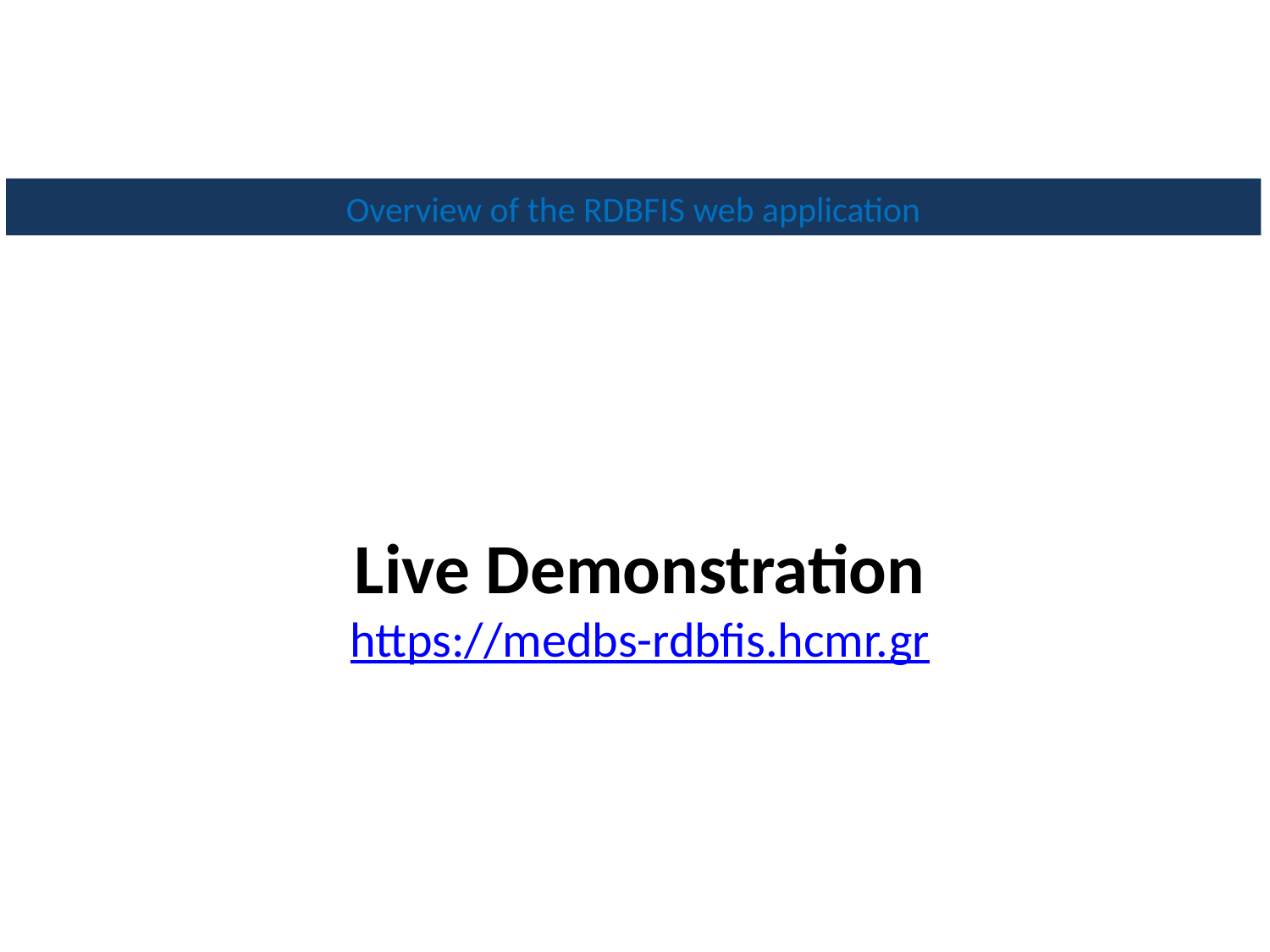

Overview of the RDBFIS web application
# Live Demonstration https://medbs-rdbfis.hcmr.gr